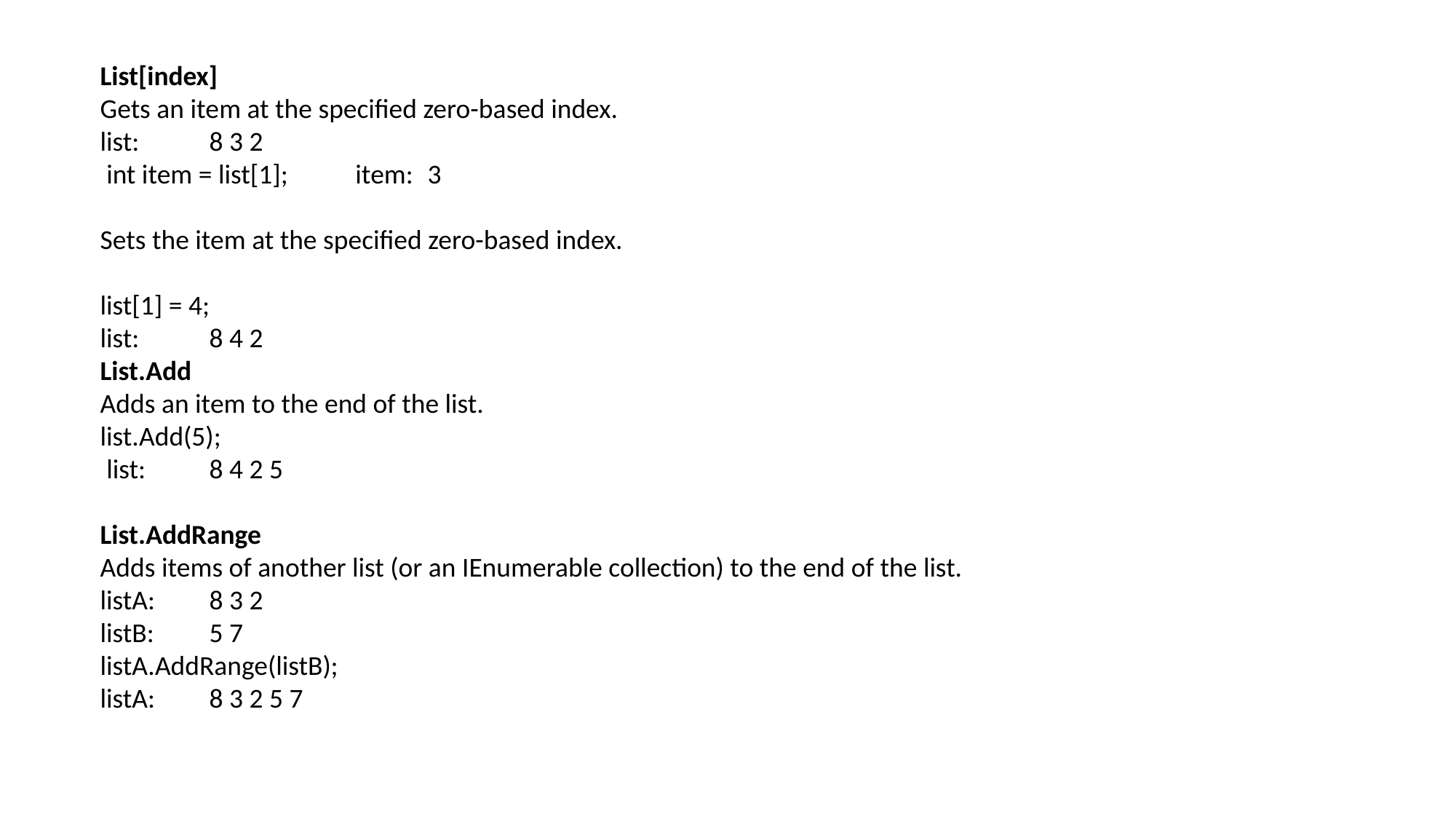

List[index]
Gets an item at the specified zero-based index.
list:	8 3 2
 int item = list[1];	      item:	3

Sets the item at the specified zero-based index.

list[1] = 4;
list:	8 4 2
List.Add
Adds an item to the end of the list.
list.Add(5);
 list:	8 4 2 5

List.AddRange
Adds items of another list (or an IEnumerable collection) to the end of the list.
listA:	8 3 2
listB:	5 7
listA.AddRange(listB);
listA:	8 3 2 5 7